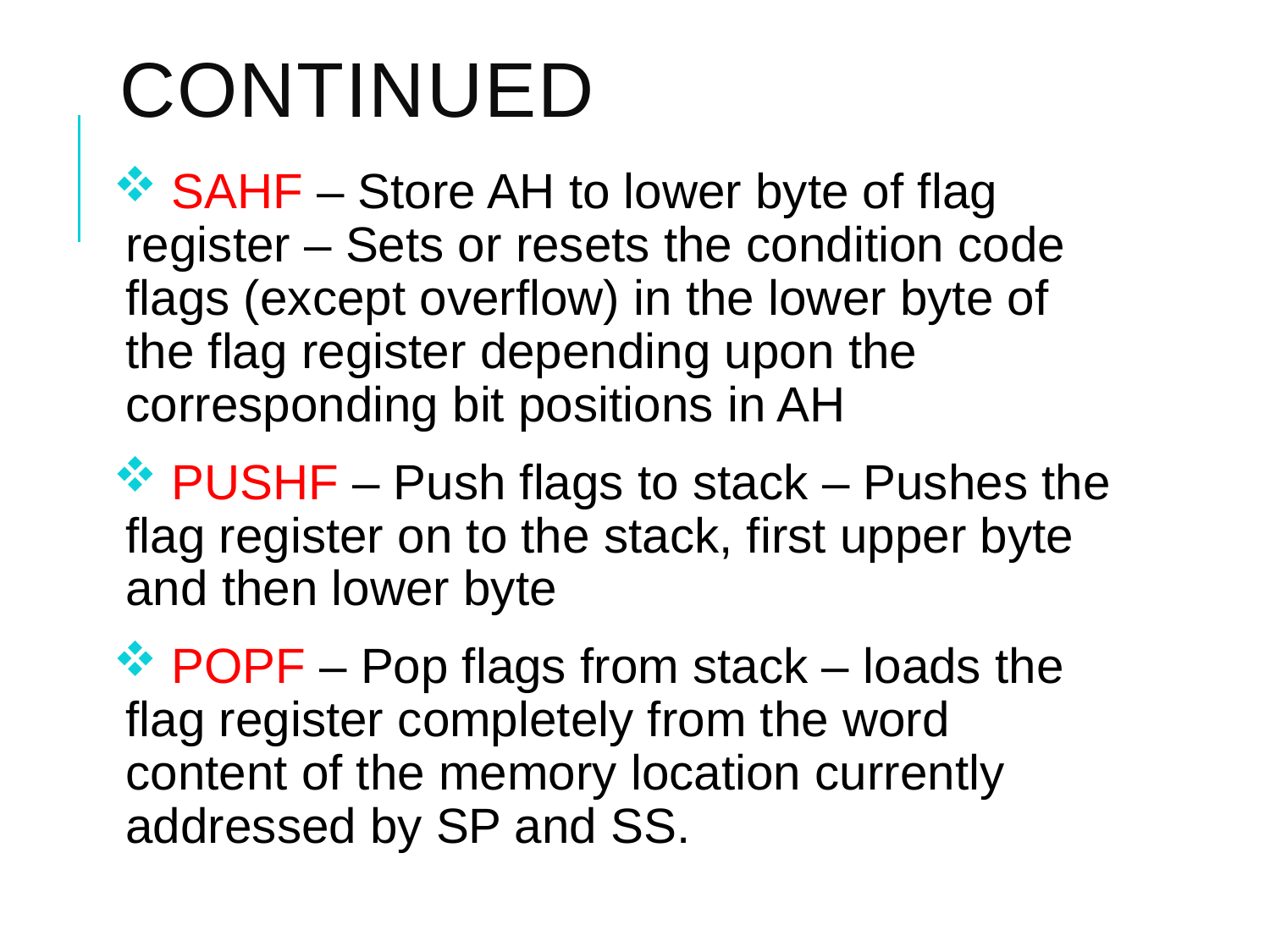

# Continued
 SAHF – Store AH to lower byte of flag register – Sets or resets the condition code flags (except overflow) in the lower byte of the flag register depending upon the corresponding bit positions in AH
 PUSHF – Push flags to stack – Pushes the flag register on to the stack, first upper byte and then lower byte
 POPF – Pop flags from stack – loads the flag register completely from the word content of the memory location currently addressed by SP and SS.